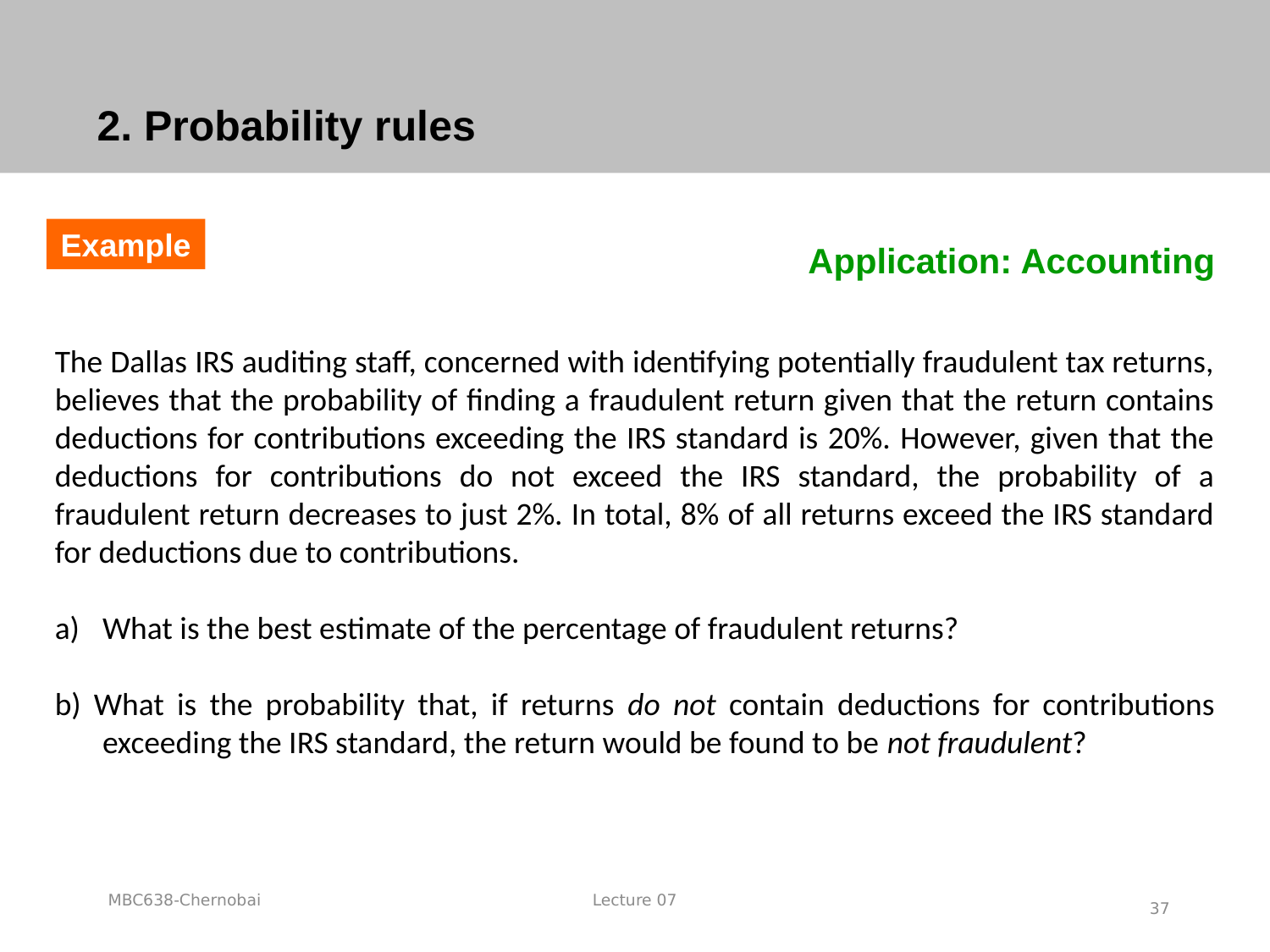

# 2. Probability rules
Example
				Application: Accounting

The Dallas IRS auditing staff, concerned with identifying potentially fraudulent tax returns, believes that the probability of finding a fraudulent return given that the return contains deductions for contributions exceeding the IRS standard is 20%. However, given that the deductions for contributions do not exceed the IRS standard, the probability of a fraudulent return decreases to just 2%. In total, 8% of all returns exceed the IRS standard for deductions due to contributions.

What is the best estimate of the percentage of fraudulent returns?

b) What is the probability that, if returns do not contain deductions for contributions exceeding the IRS standard, the return would be found to be not fraudulent?

MBC638-Chernobai
Lecture 07
37